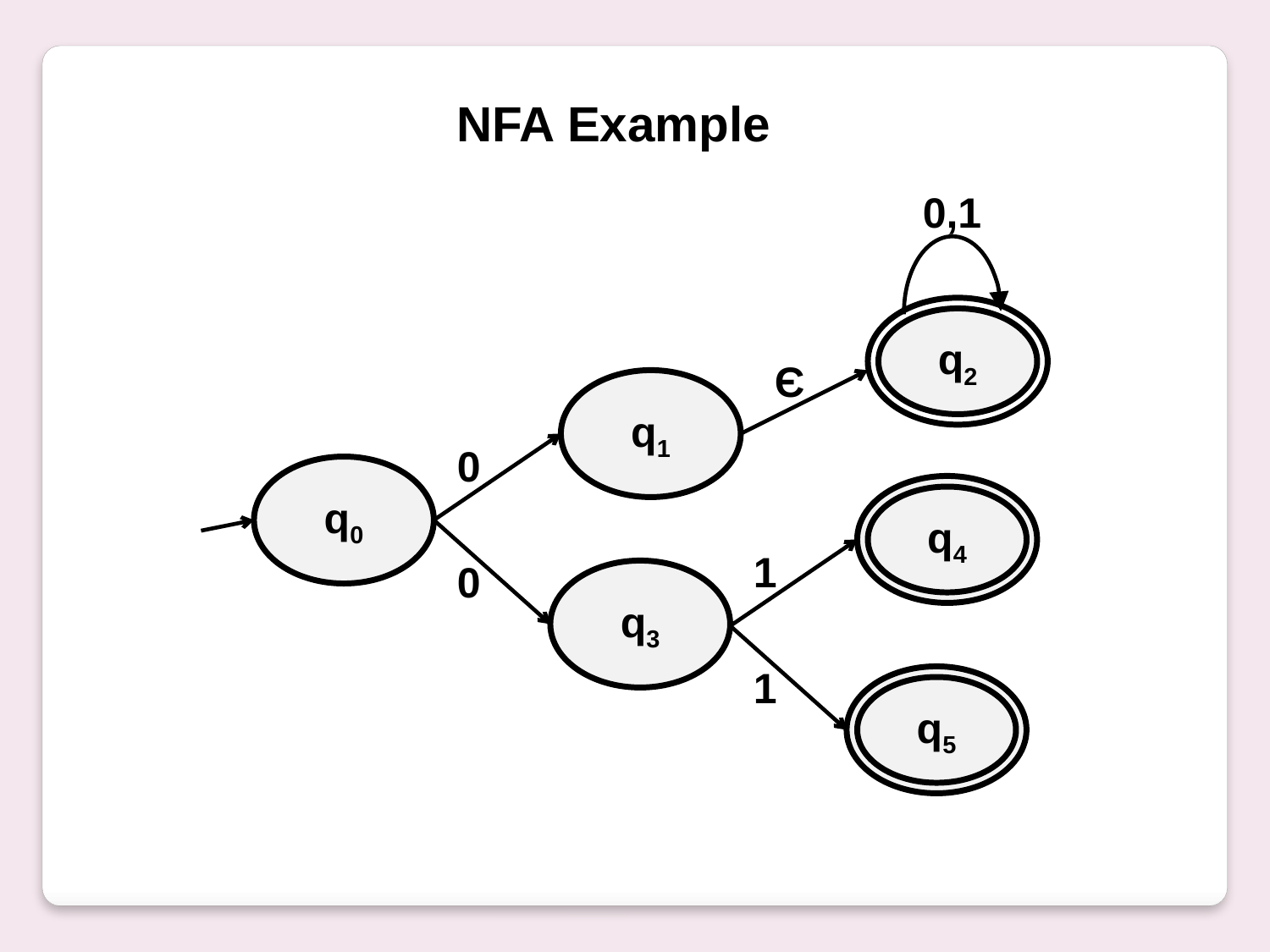

NFA Example
0,1

q2
Є
q1
0
q0
q4

1
0
q3
1
q5